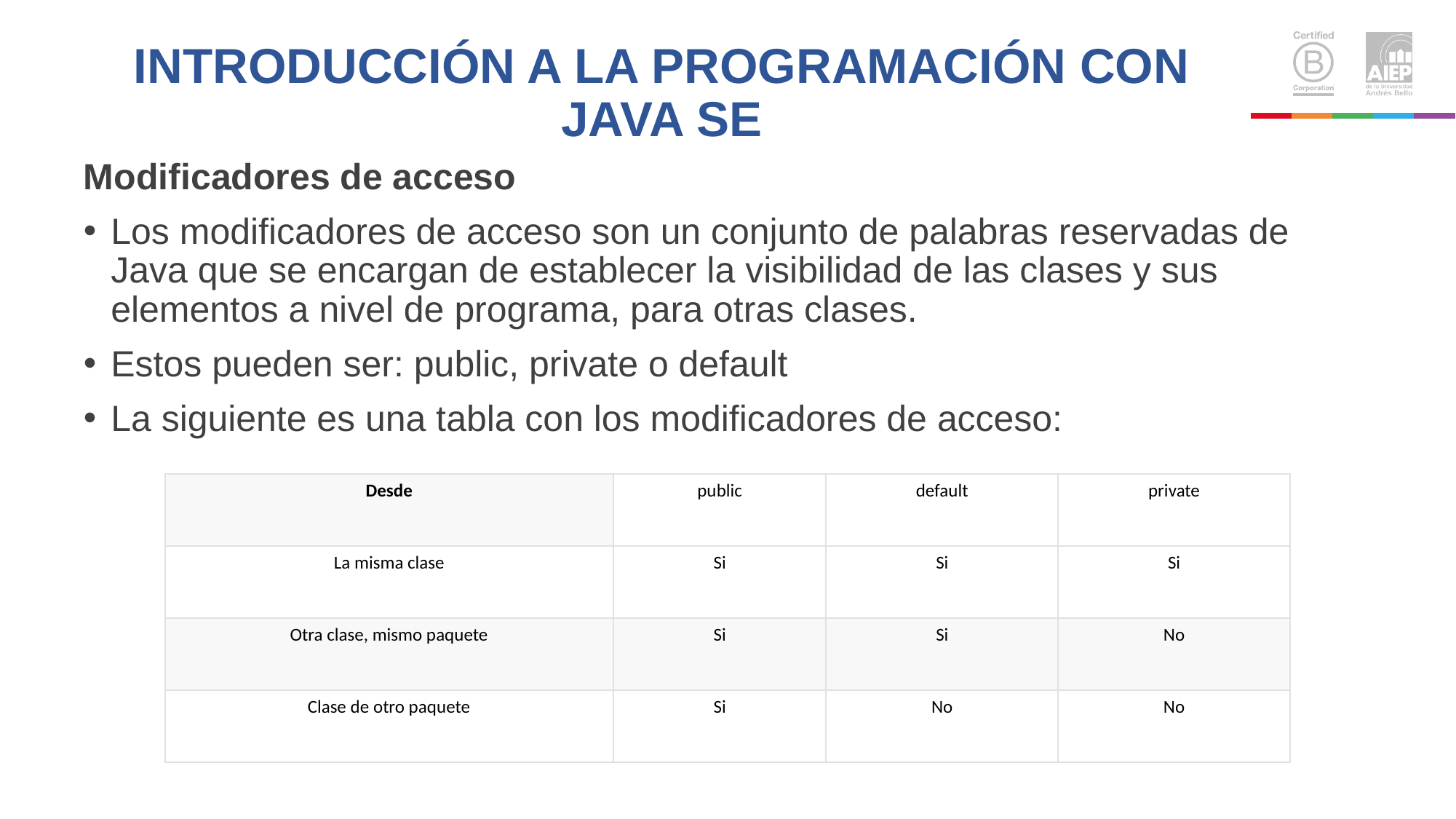

# INTRODUCCIÓN A LA PROGRAMACIÓN CON JAVA SE
Modificadores de acceso
Los modificadores de acceso son un conjunto de palabras reservadas de Java que se encargan de establecer la visibilidad de las clases y sus elementos a nivel de programa, para otras clases.
Estos pueden ser: public, private o default
La siguiente es una tabla con los modificadores de acceso:

| Desde | public | default | private |
| --- | --- | --- | --- |
| La misma clase | Si | Si | Si |
| Otra clase, mismo paquete | Si | Si | No |
| Clase de otro paquete | Si | No | No |